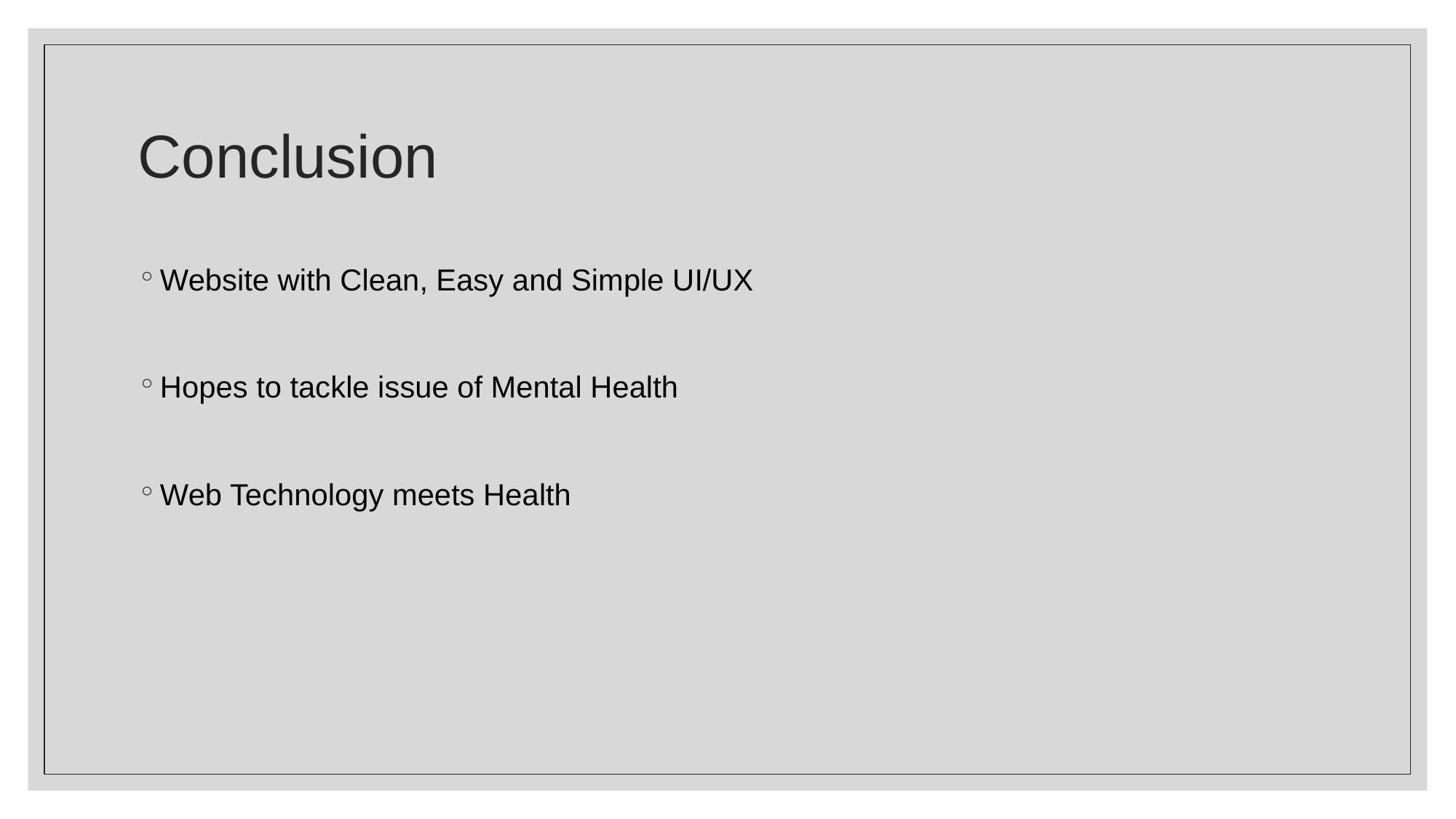

# Conclusion
Website with Clean, Easy and Simple UI/UX

Hopes to tackle issue of Mental Health

Web Technology meets Health